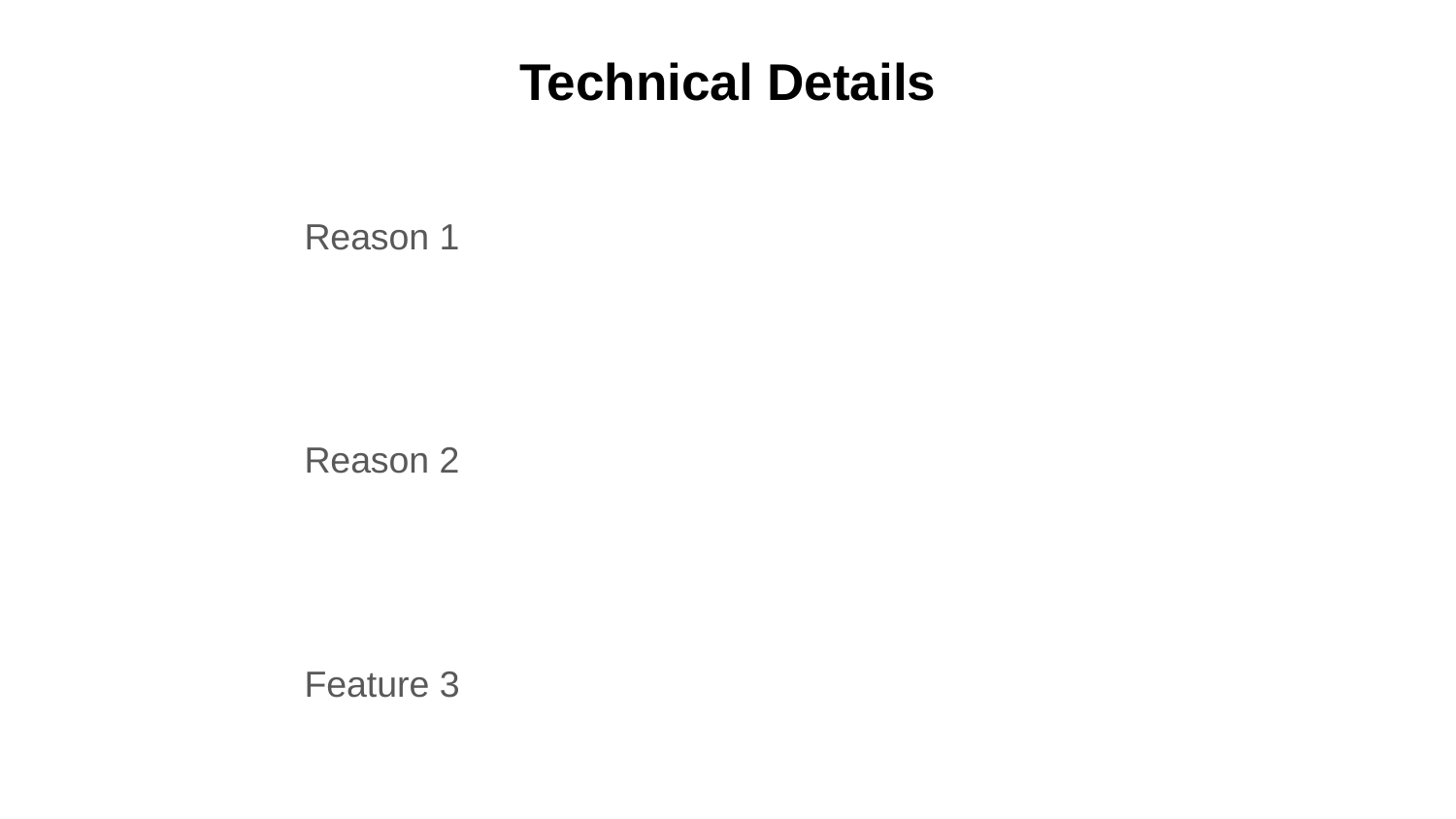

# Technical Details
Reason 1

Reason 2

Feature 3